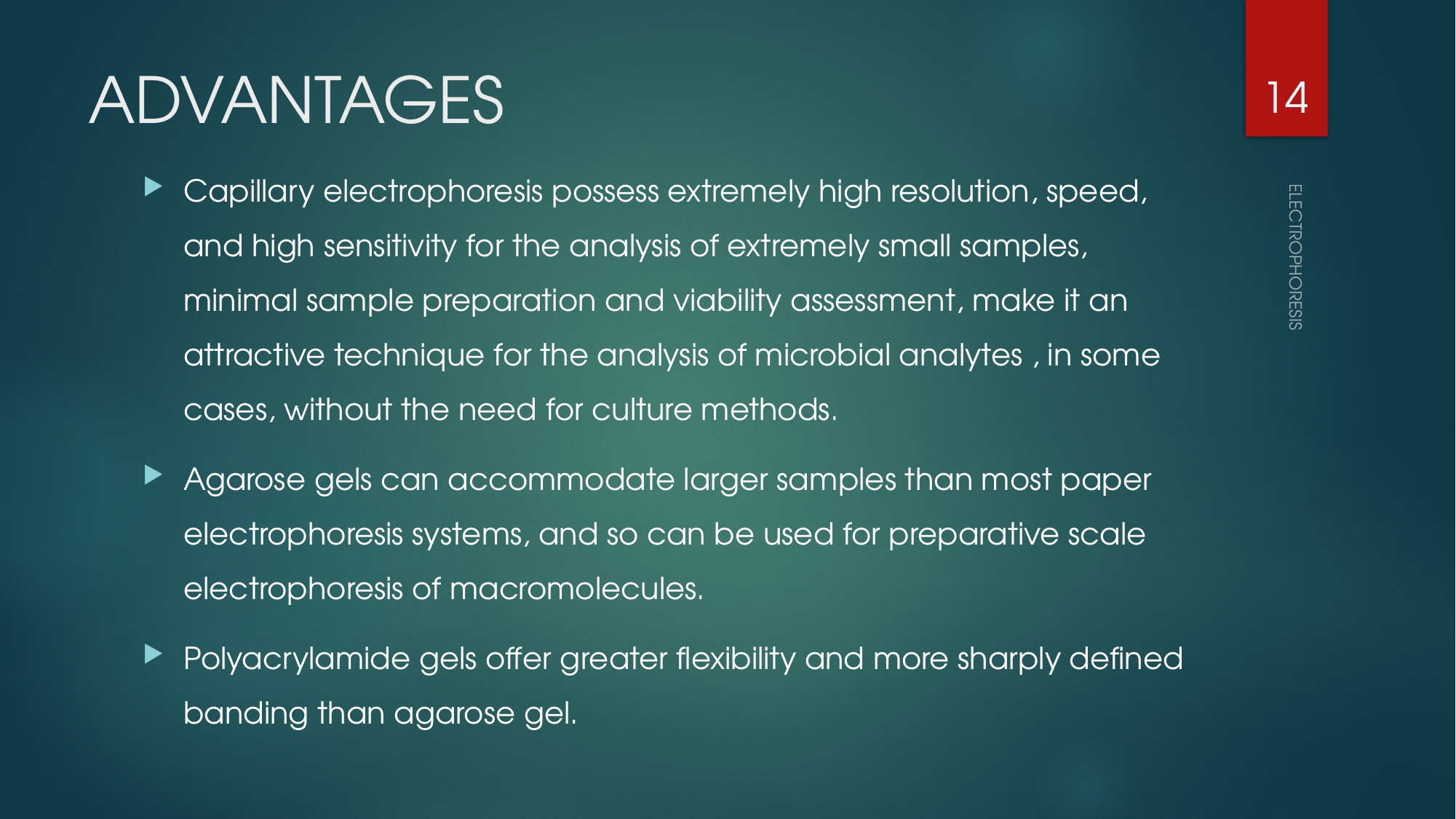

14
# ADVANTAGES
Capillary electrophoresis possess extremely high resolution, speed, and high sensitivity for the analysis of extremely small samples, minimal sample preparation and viability assessment, make it an attractive technique for the analysis of microbial analytes , in some cases, without the need for culture methods.
Agarose gels can accommodate larger samples than most paper electrophoresis systems, and so can be used for preparative scale electrophoresis of macromolecules.
Polyacrylamide gels offer greater flexibility and more sharply defined banding than agarose gel.
ELECTROPHORESIS